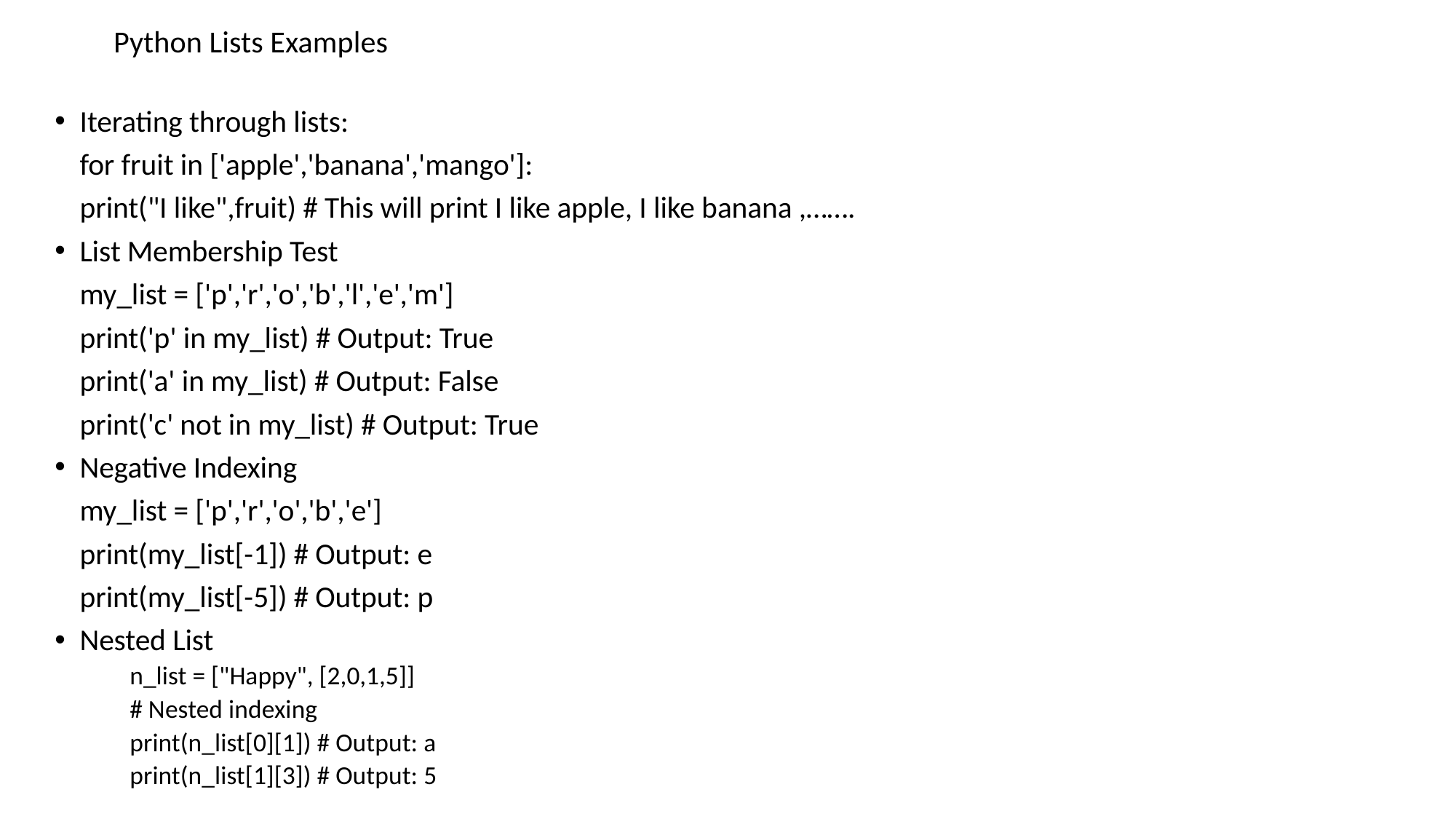

# Python Lists Examples
Iterating through lists:
	for fruit in ['apple','banana','mango']:
		print("I like",fruit) # This will print I like apple, I like banana ,…….
List Membership Test
		my_list = ['p','r','o','b','l','e','m']
		print('p' in my_list) # Output: True
		print('a' in my_list) # Output: False
		print('c' not in my_list) # Output: True
Negative Indexing
		my_list = ['p','r','o','b','e']
		print(my_list[-1]) # Output: e
		print(my_list[-5]) # Output: p
Nested List
		n_list = ["Happy", [2,0,1,5]]
		# Nested indexing
		print(n_list[0][1]) # Output: a
		print(n_list[1][3]) # Output: 5